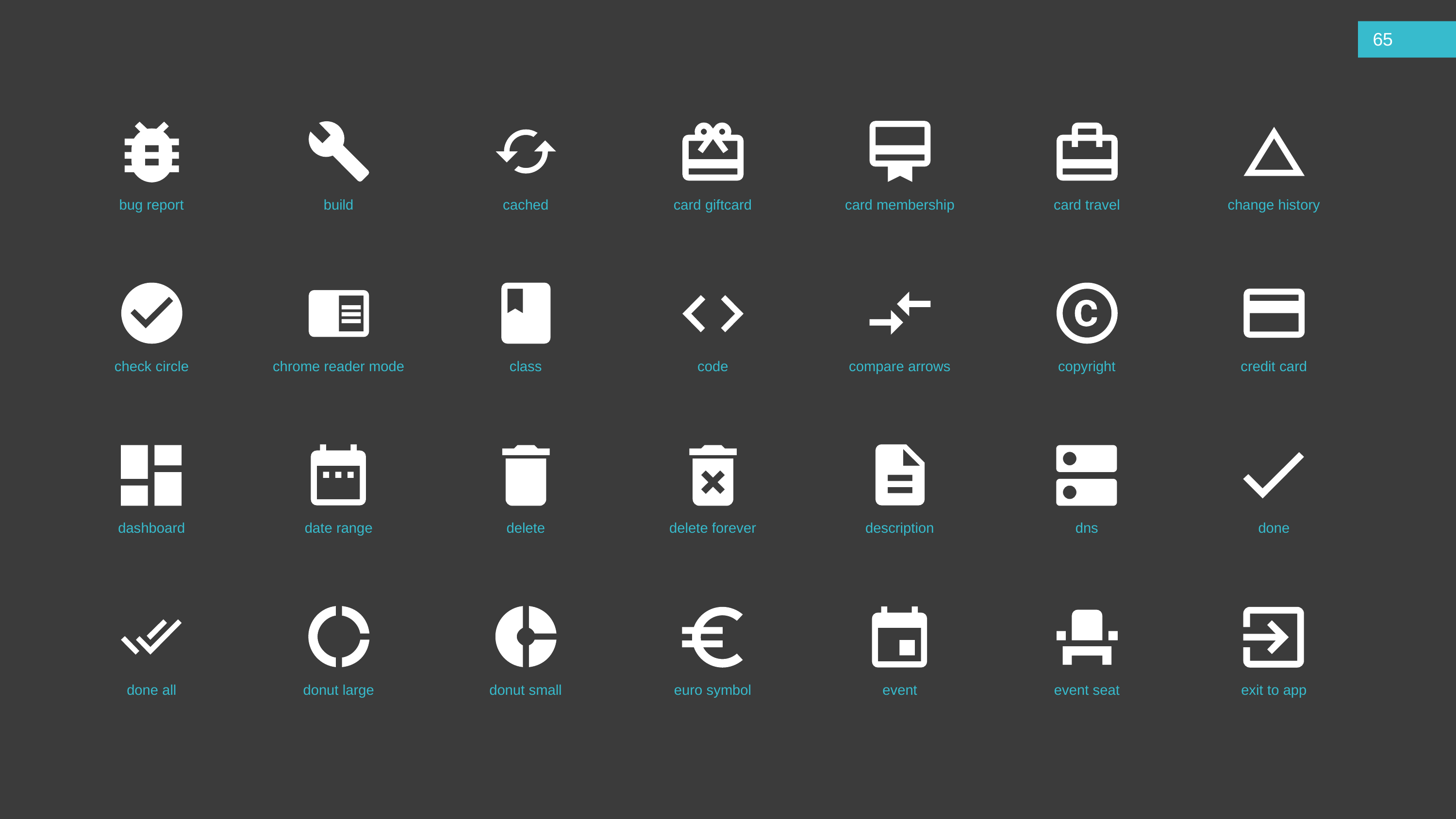

65

bug report
build
cached
card membership
card giftcard
card travel
change history

check circle
chrome reader mode
class
compare arrows
copyright
code
credit card

dashboard
date range
delete
delete forever
description
dns
done

done all
donut large
donut small
euro symbol
event
event seat
exit to app